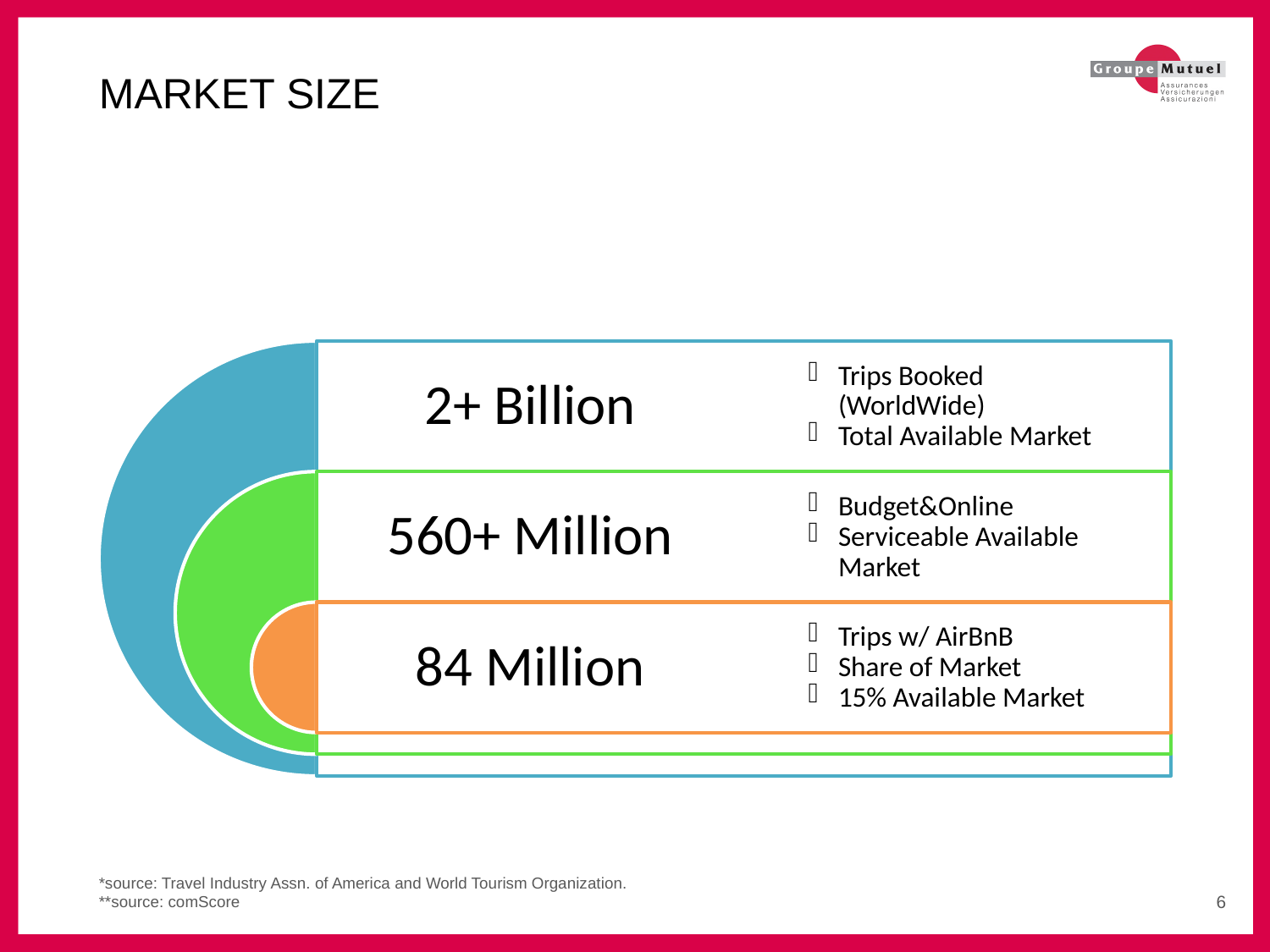

MARKET SIZE

2+ Billion
Trips Booked (WorldWide)
Total Available Market

560+ Million
Budget&Online
Serviceable Available Market

84 Million
Trips w/ AirBnB
Share of Market
15% Available Market
*source: Travel Industry Assn. of America and World Tourism Organization.
**source: comScore

6